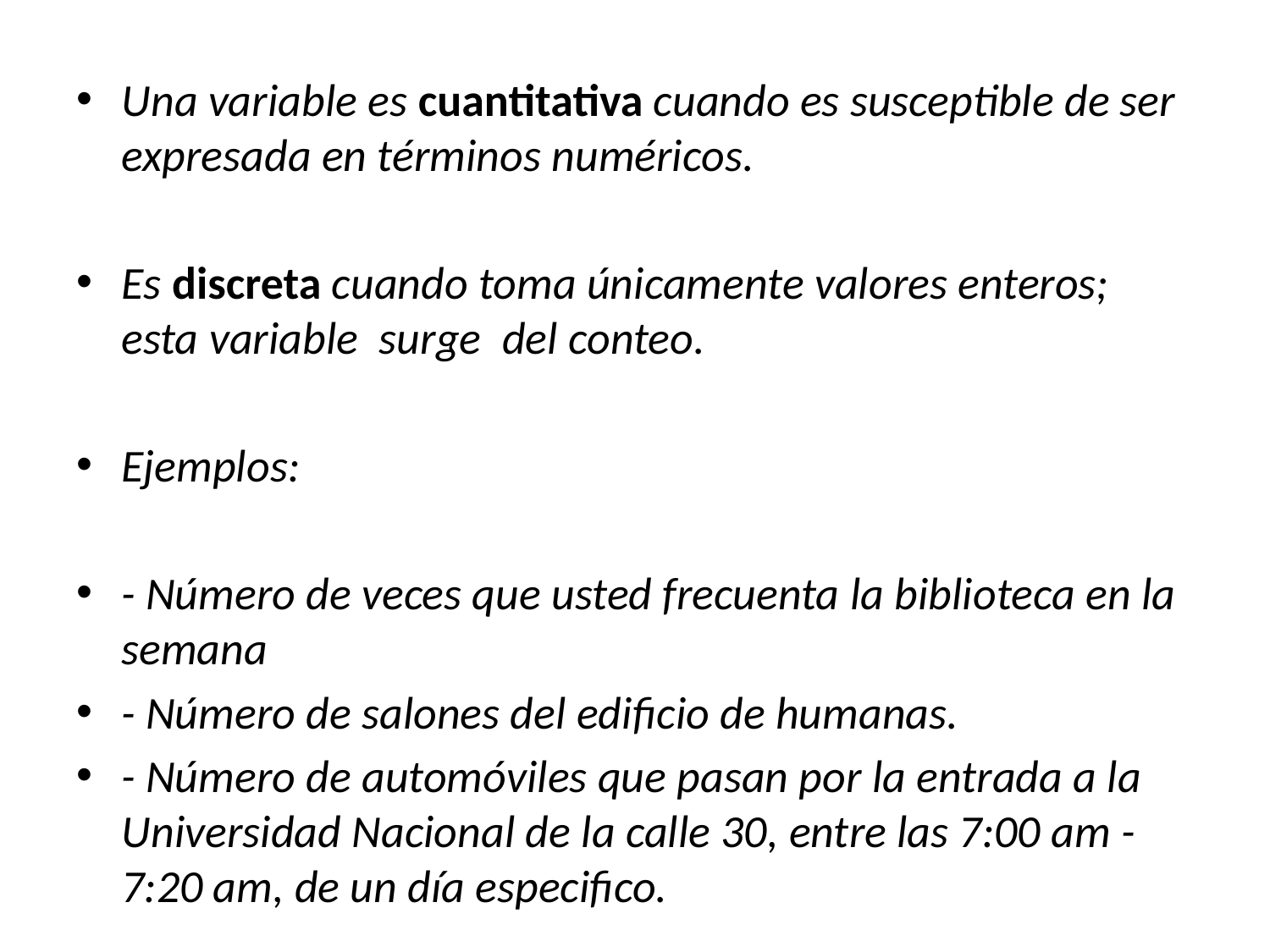

Una variable es cuantitativa cuando es susceptible de ser expresada en términos numéricos.

Es discreta cuando toma únicamente valores enteros; esta variable  surge  del conteo.

Ejemplos:

- Número de veces que usted frecuenta la biblioteca en la semana
- Número de salones del edificio de humanas.
- Número de automóviles que pasan por la entrada a la Universidad Nacional de la calle 30, entre las 7:00 am - 7:20 am, de un día especifico.